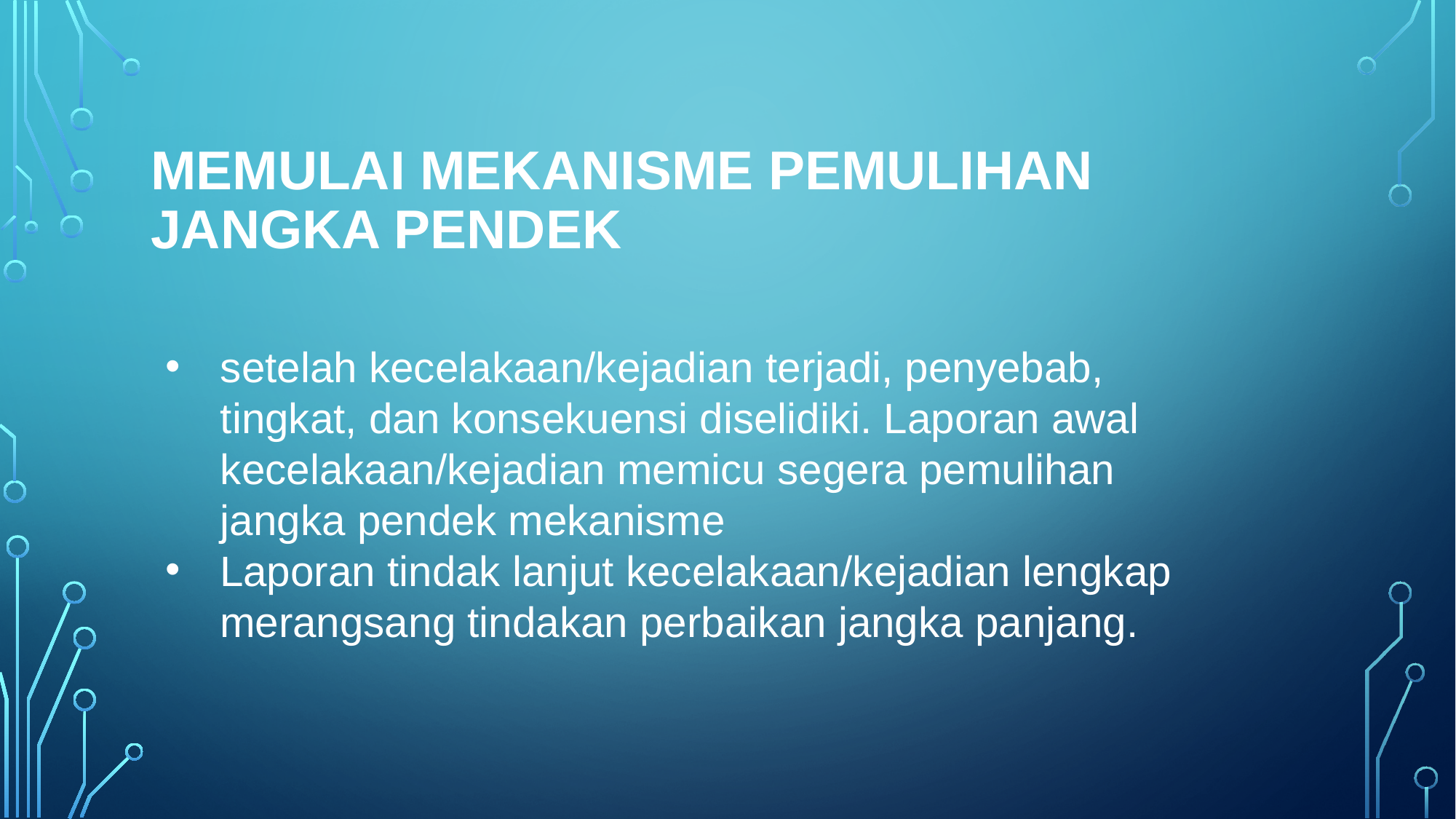

# Memulai Mekanisme Pemulihan Jangka Pendek
setelah kecelakaan/kejadian terjadi, penyebab, tingkat, dan konsekuensi diselidiki. Laporan awal kecelakaan/kejadian memicu segera pemulihan jangka pendek mekanisme
Laporan tindak lanjut kecelakaan/kejadian lengkap merangsang tindakan perbaikan jangka panjang.